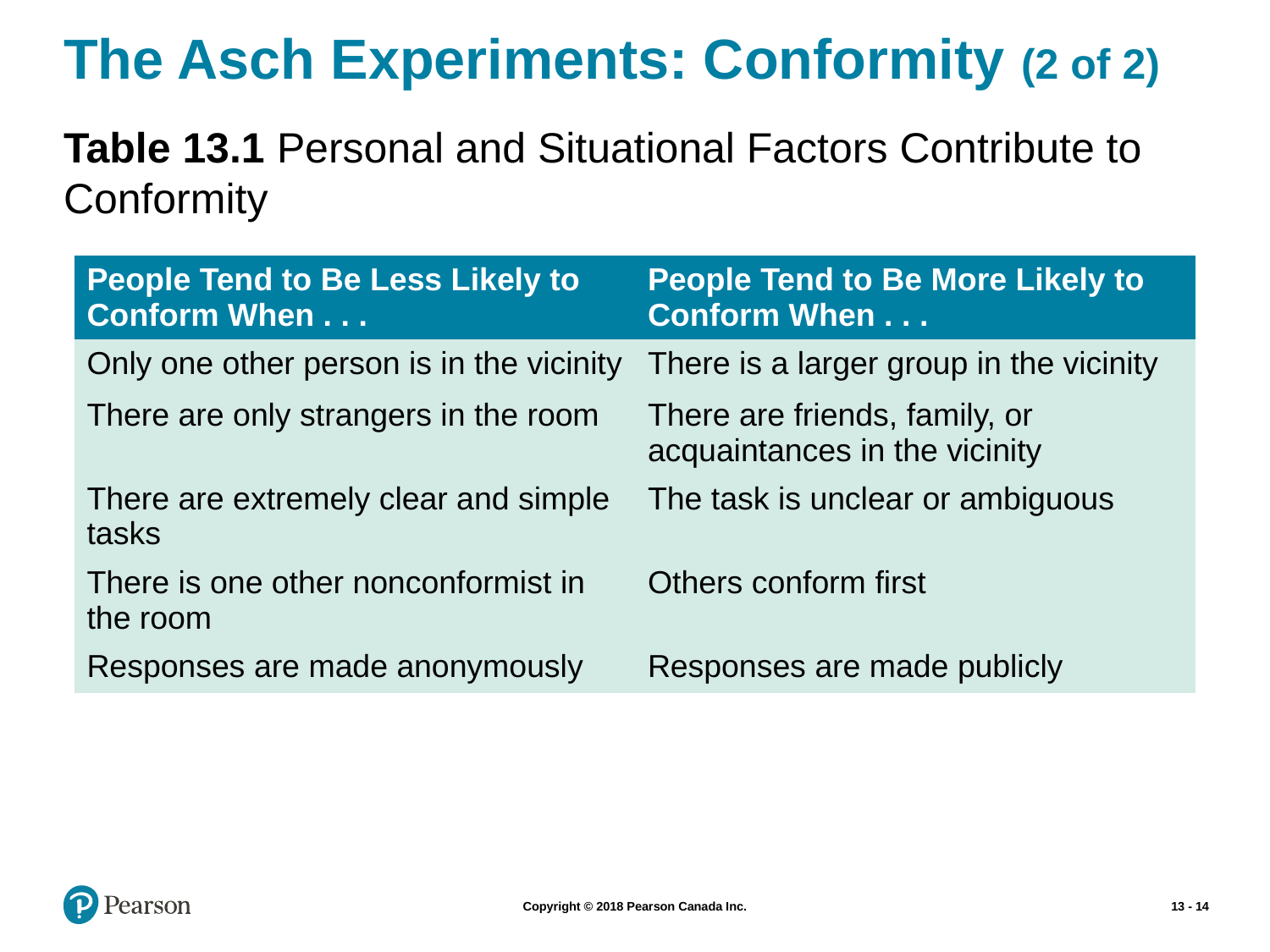

# The Asch Experiments: Conformity (2 of 2)
Table 13.1 Personal and Situational Factors Contribute to Conformity
| People Tend to Be Less Likely to Conform When . . . | People Tend to Be More Likely to Conform When . . . |
| --- | --- |
| Only one other person is in the vicinity | There is a larger group in the vicinity |
| There are only strangers in the room | There are friends, family, or acquaintances in the vicinity |
| There are extremely clear and simple tasks | The task is unclear or ambiguous |
| There is one other nonconformist in the room | Others conform first |
| Responses are made anonymously | Responses are made publicly |